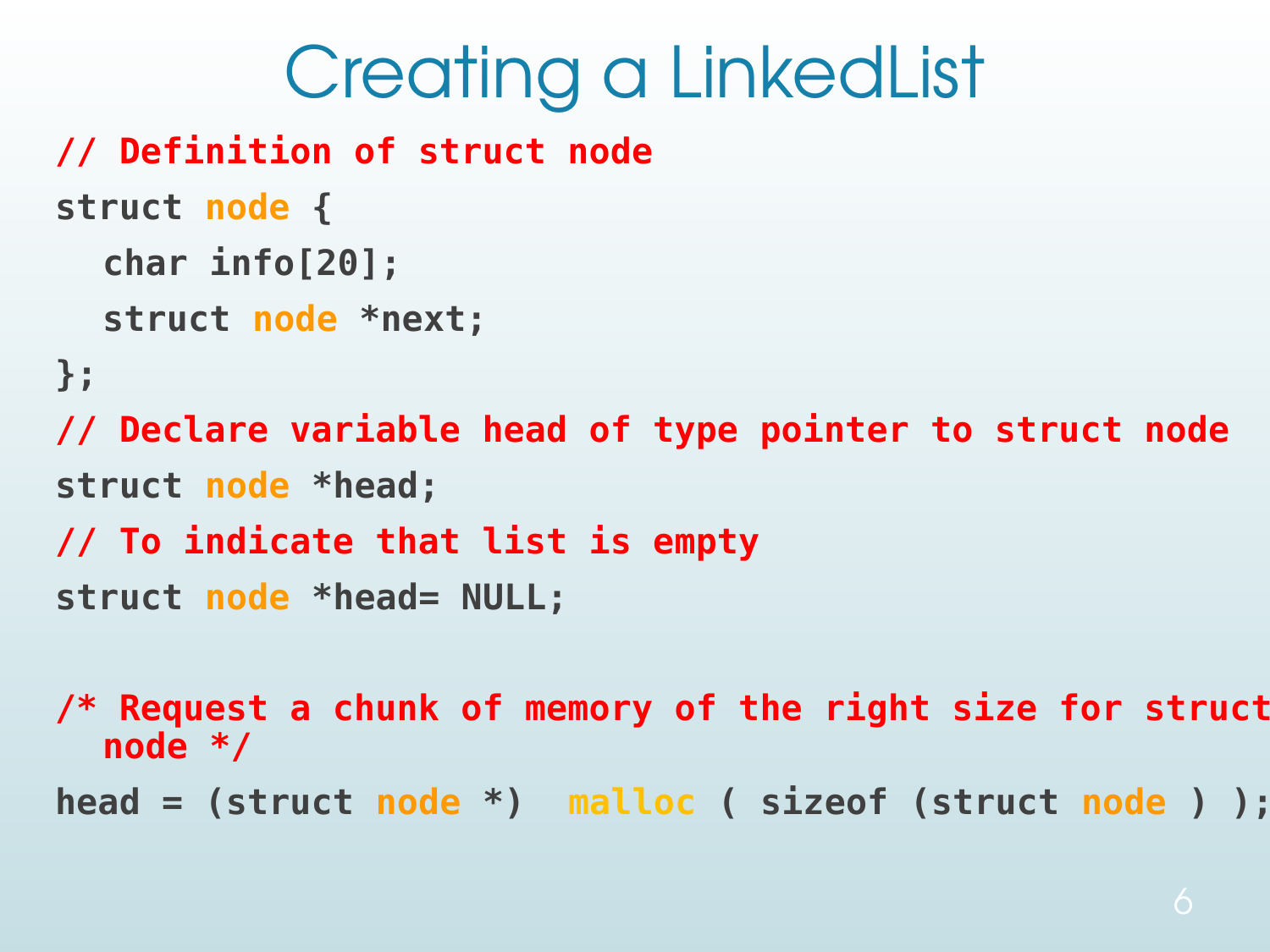

# Creating a LinkedList
// Definition of struct node
struct node {
	char info[20];
	struct node *next;
};
// Declare variable head of type pointer to struct node
struct node *head;
// To indicate that list is empty
struct node *head= NULL;

/* Request a chunk of memory of the right size for struct node */
head = (struct node *)  malloc ( sizeof (struct node ) );
6